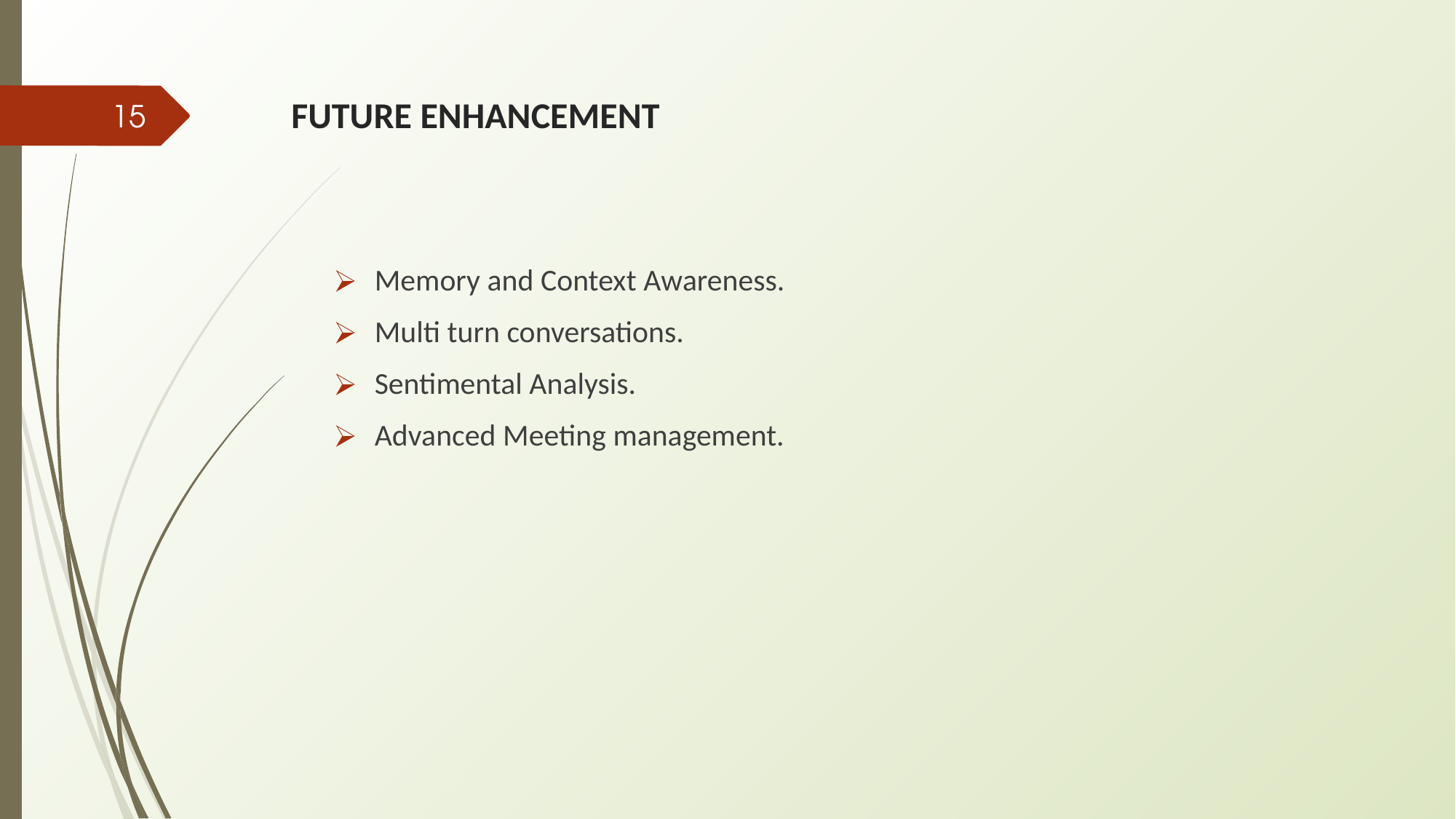

# FUTURE ENHANCEMENT
15
Memory and Context Awareness.
Multi turn conversations.
Sentimental Analysis.
Advanced Meeting management.